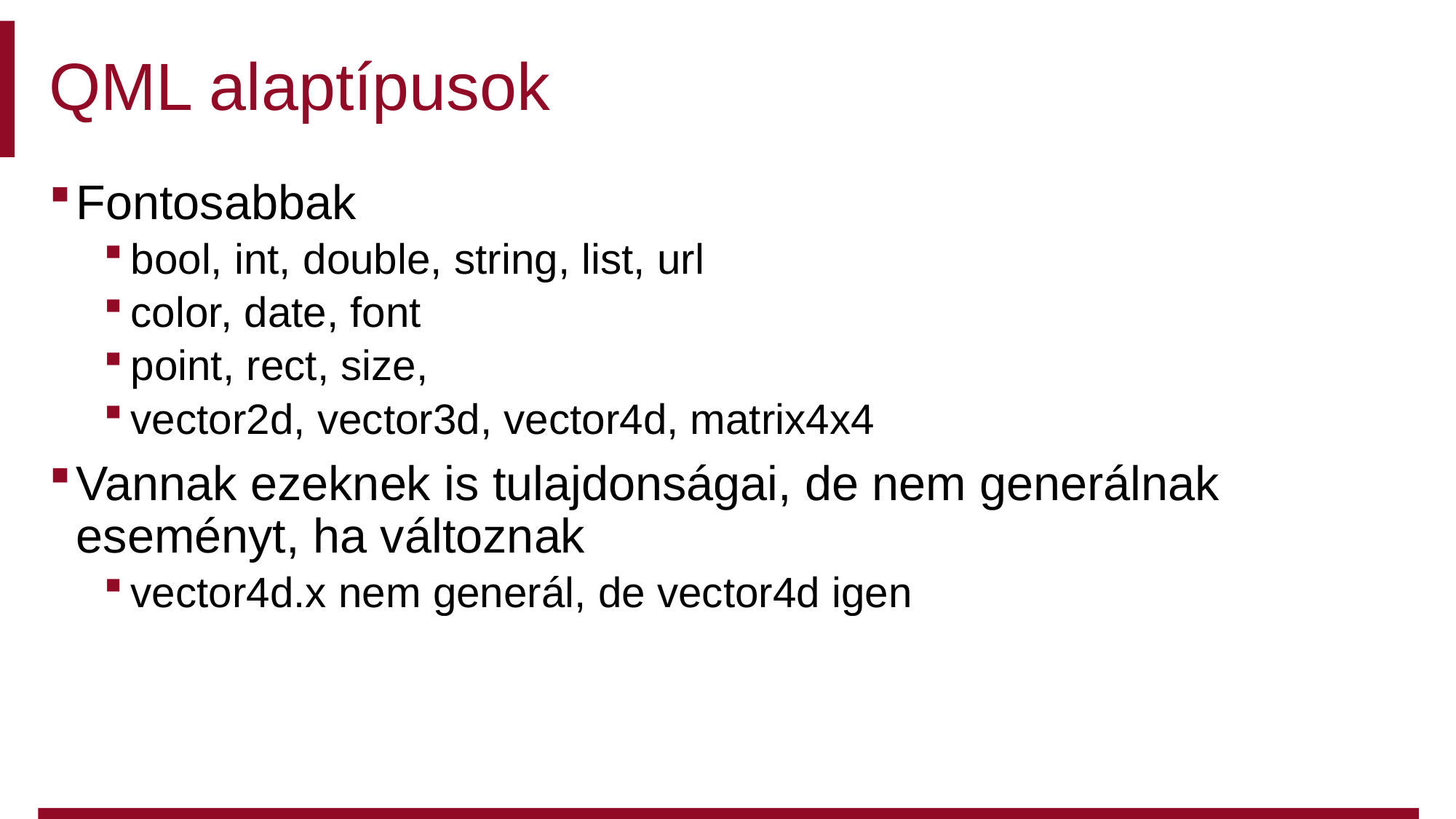

# QML alaptípusok
Fontosabbak
bool, int, double, string, list, url
color, date, font
point, rect, size,
vector2d, vector3d, vector4d, matrix4x4
Vannak ezeknek is tulajdonságai, de nem generálnak eseményt, ha változnak
vector4d.x nem generál, de vector4d igen